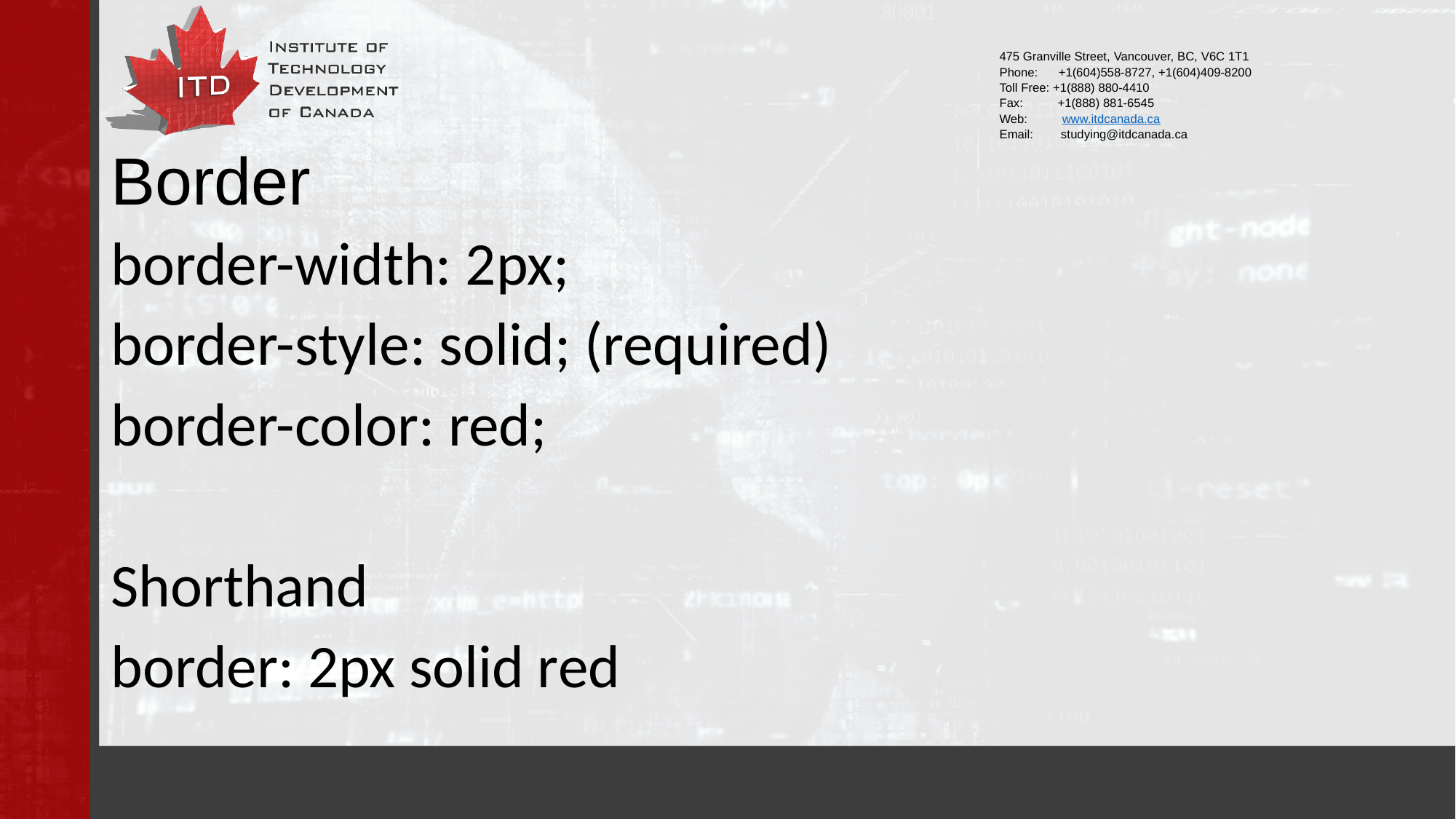

# Border
border-width: 2px;
border-style: solid; (required)
border-color: red;

Shorthand
border: 2px solid red